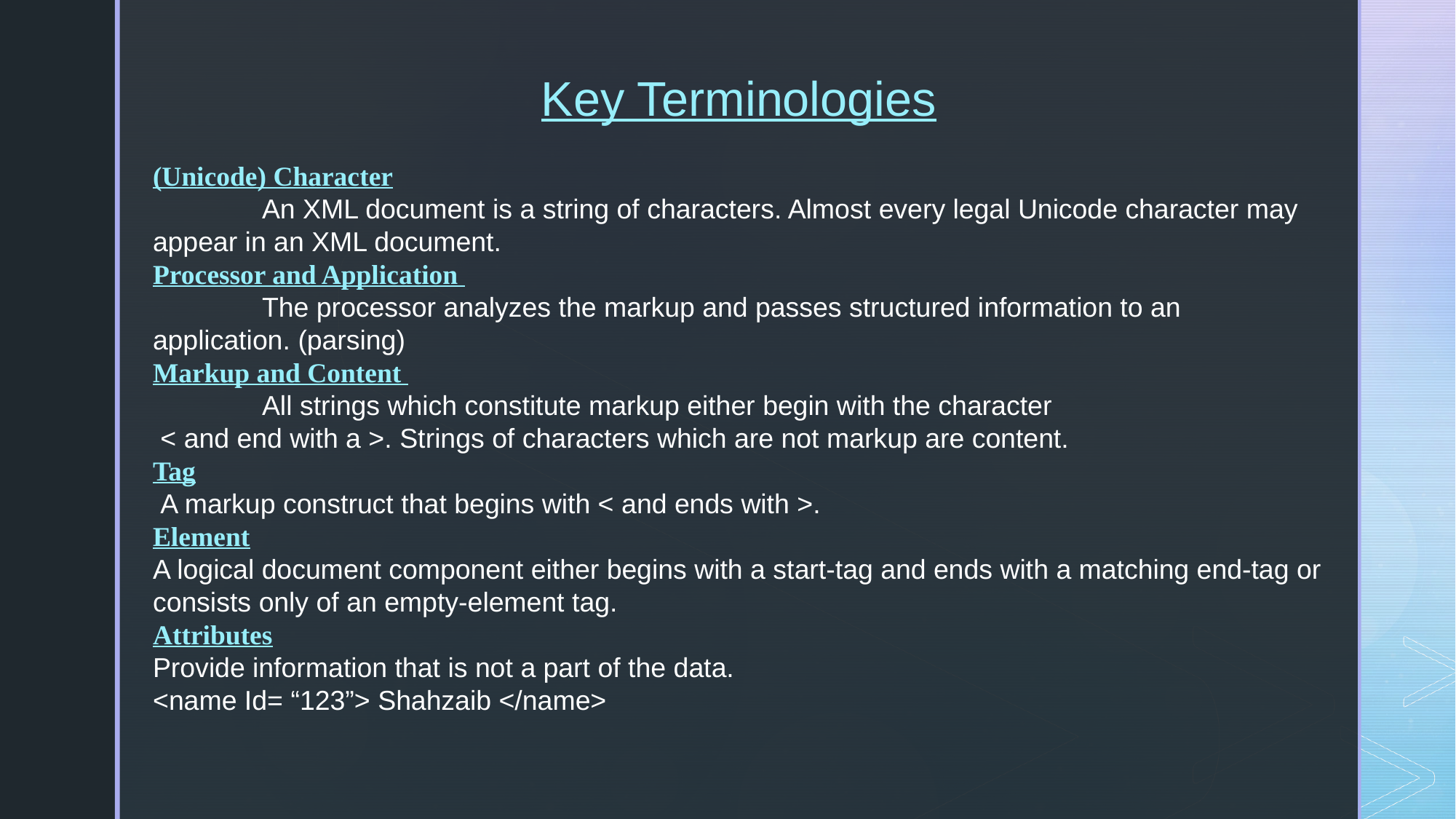

Key Terminologies

(Unicode) Character
	An XML document is a string of characters. Almost every legal Unicode character may appear in an XML document.
Processor and Application
	The processor analyzes the markup and passes structured information to an application. (parsing)
Markup and Content
	All strings which constitute markup either begin with the character
 < and end with a >. Strings of characters which are not markup are content.
Tag
 A markup construct that begins with < and ends with >.
Element
A logical document component either begins with a start-tag and ends with a matching end-tag or consists only of an empty-element tag.
Attributes
Provide information that is not a part of the data.
<name Id= “123”> Shahzaib </name>